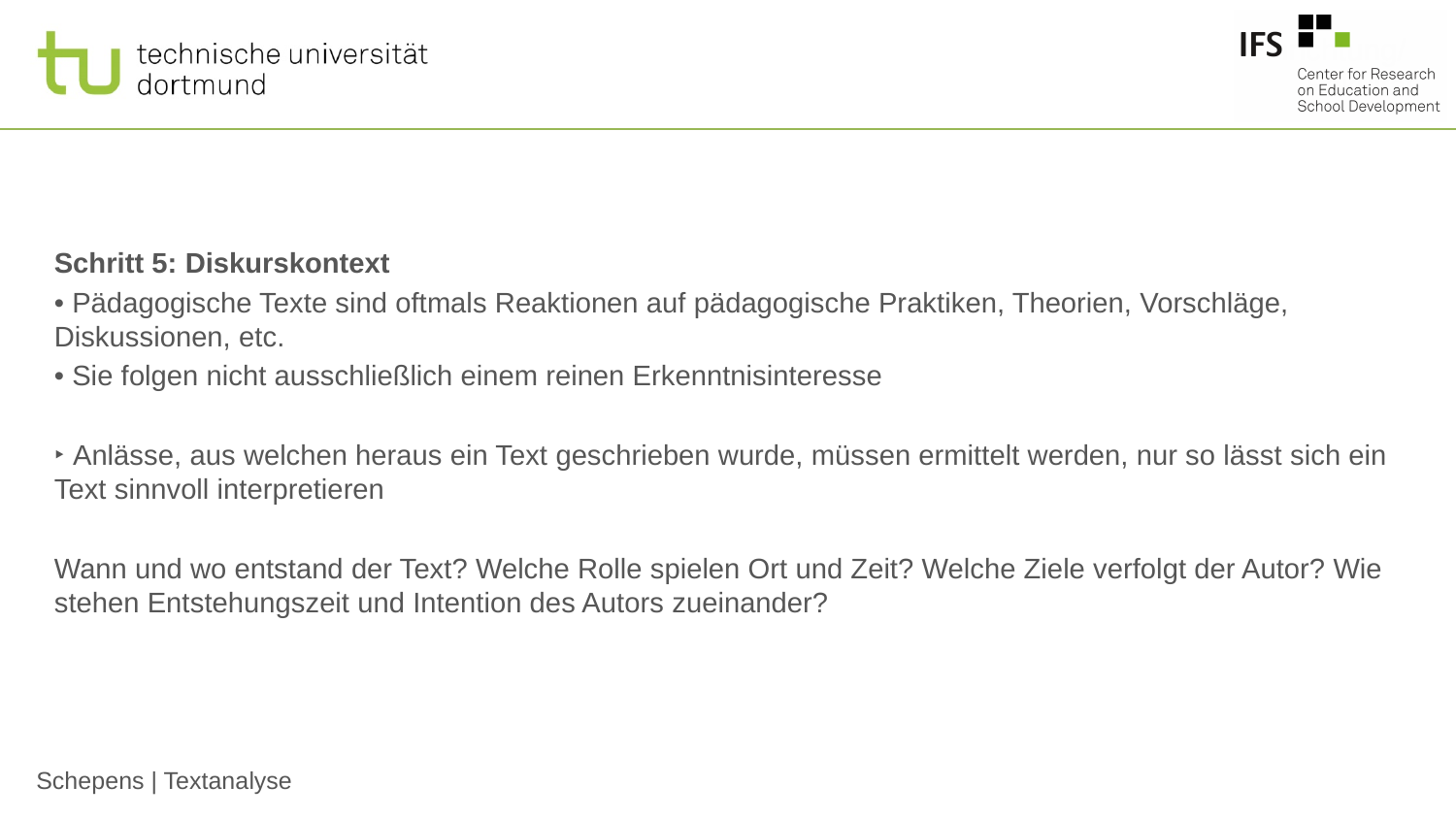

#
Schritt 5: Diskurskontext
• Pädagogische Texte sind oftmals Reaktionen auf pädagogische Praktiken, Theorien, Vorschläge, Diskussionen, etc.
• Sie folgen nicht ausschließlich einem reinen Erkenntnisinteresse

‣ Anlässe, aus welchen heraus ein Text geschrieben wurde, müssen ermittelt werden, nur so lässt sich ein Text sinnvoll interpretieren

Wann und wo entstand der Text? Welche Rolle spielen Ort und Zeit? Welche Ziele verfolgt der Autor? Wie stehen Entstehungszeit und Intention des Autors zueinander?